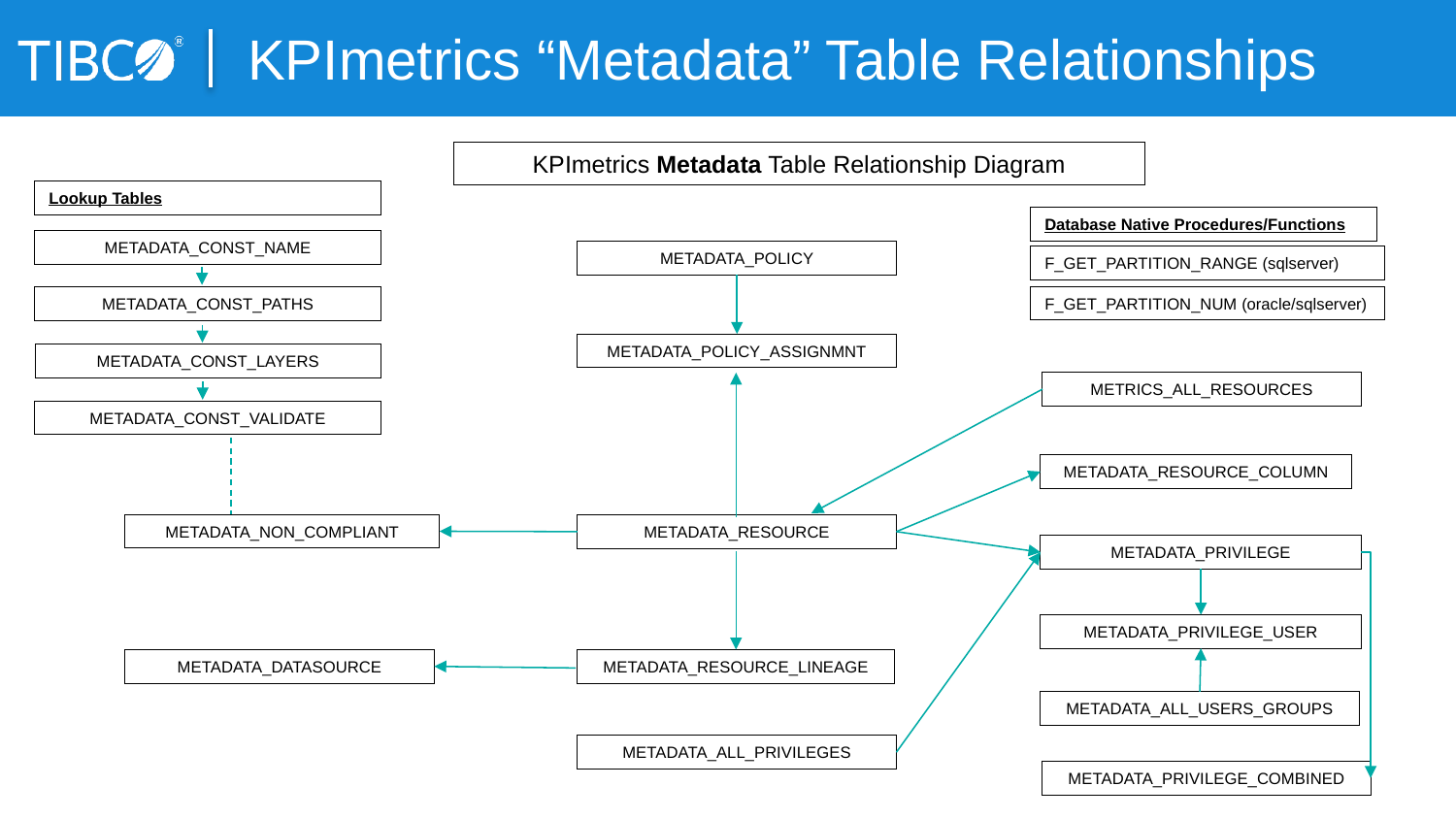

# KPImetrics “Metadata” Table Relationships
KPImetrics Metadata Table Relationship Diagram
Lookup Tables
Database Native Procedures/Functions
METADATA_CONST_NAME
METADATA_POLICY
F_GET_PARTITION_RANGE (sqlserver)
F_GET_PARTITION_NUM (oracle/sqlserver)
METADATA_CONST_PATHS
METADATA_POLICY_ASSIGNMNT
METADATA_CONST_LAYERS
METRICS_ALL_RESOURCES
METADATA_CONST_VALIDATE
METADATA_RESOURCE_COLUMN
METADATA_NON_COMPLIANT
METADATA_RESOURCE
METADATA_PRIVILEGE
METADATA_PRIVILEGE_USER
METADATA_RESOURCE_LINEAGE
METADATA_DATASOURCE
METADATA_ALL_USERS_GROUPS
METADATA_ALL_PRIVILEGES
METADATA_PRIVILEGE_COMBINED